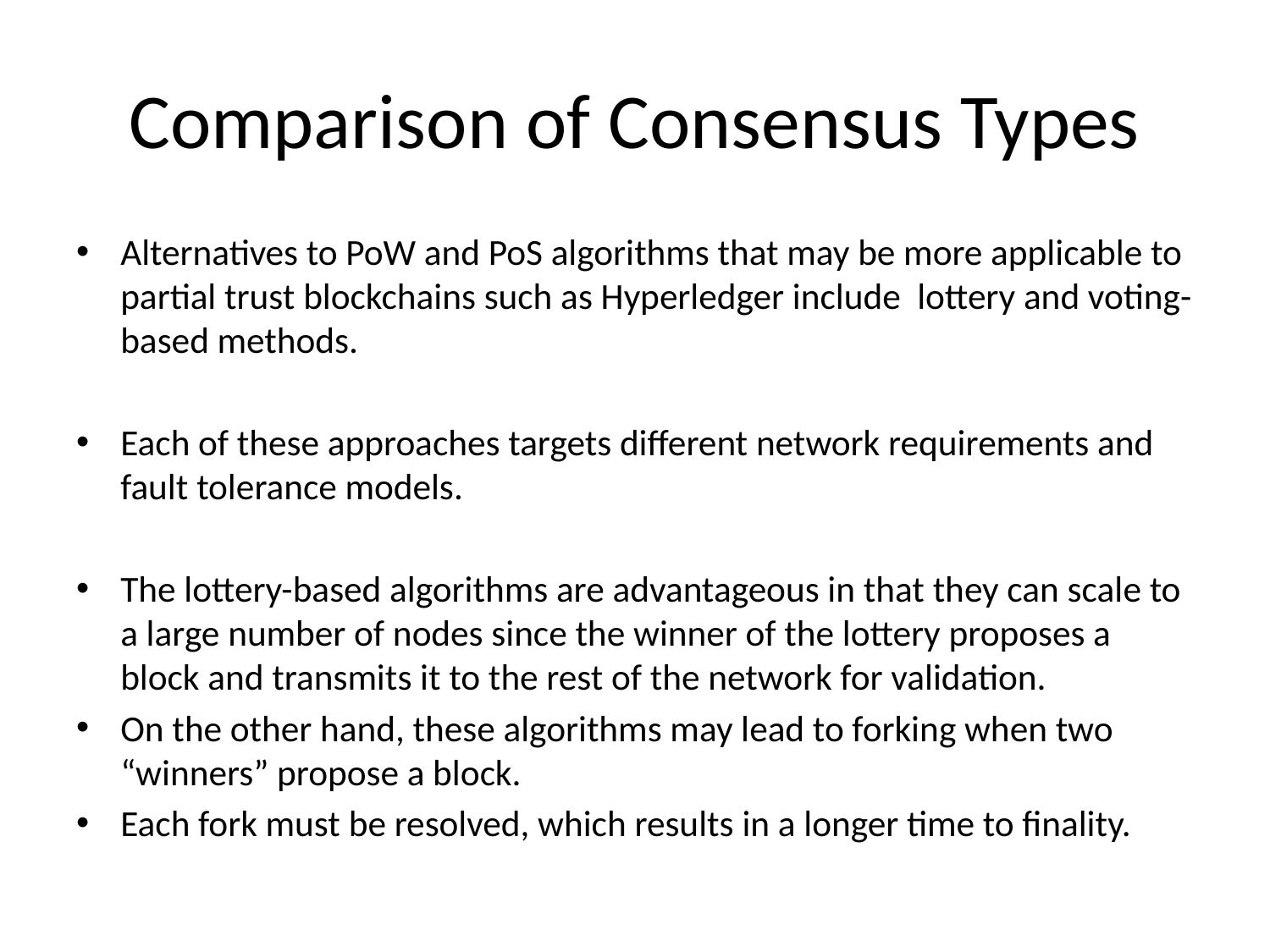

# Comparison of Consensus Types
Alternatives to PoW and PoS algorithms that may be more applicable to partial trust blockchains such as Hyperledger include  lottery and voting-based methods.

Each of these approaches targets different network requirements and fault tolerance models.

The lottery-based algorithms are advantageous in that they can scale to a large number of nodes since the winner of the lottery proposes a block and transmits it to the rest of the network for validation.
On the other hand, these algorithms may lead to forking when two “winners” propose a block.
Each fork must be resolved, which results in a longer time to finality.